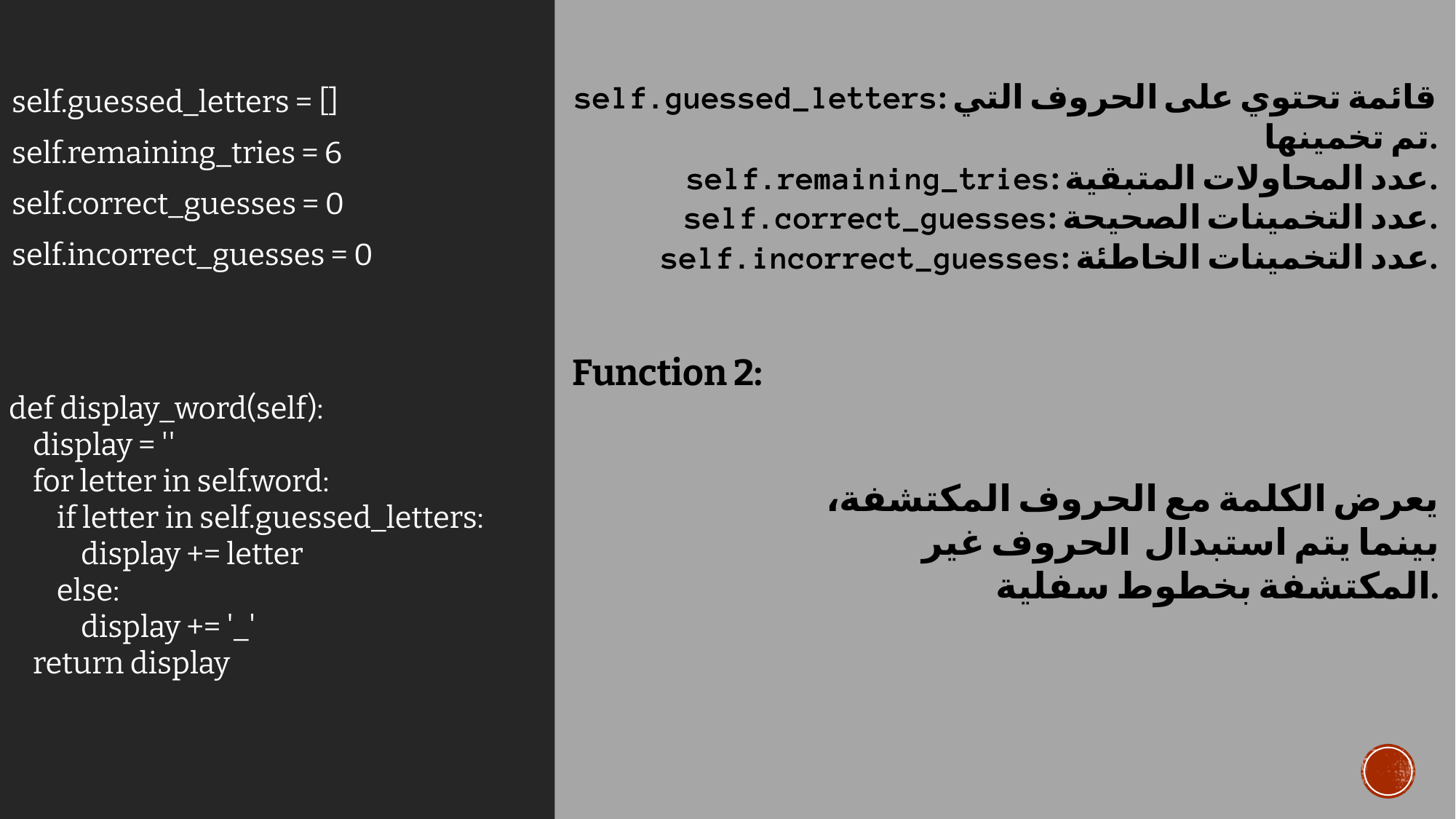

self.guessed_letters: قائمة تحتوي على الحروف التي تم تخمينها.
self.remaining_tries: عدد المحاولات المتبقية.
self.correct_guesses: عدد التخمينات الصحيحة.
self.incorrect_guesses: عدد التخمينات الخاطئة.

self.guessed_letters = []
self.remaining_tries = 6
self.correct_guesses = 0
self.incorrect_guesses = 0

 Function 2:

def display_word(self):
    display = ''
    for letter in self.word:
        if letter in self.guessed_letters:
            display += letter
        else:
            display += '_'
    return display

يعرض الكلمة مع الحروف المكتشفة، بينما يتم استبدال  الحروف غير المكتشفة بخطوط سفلية.